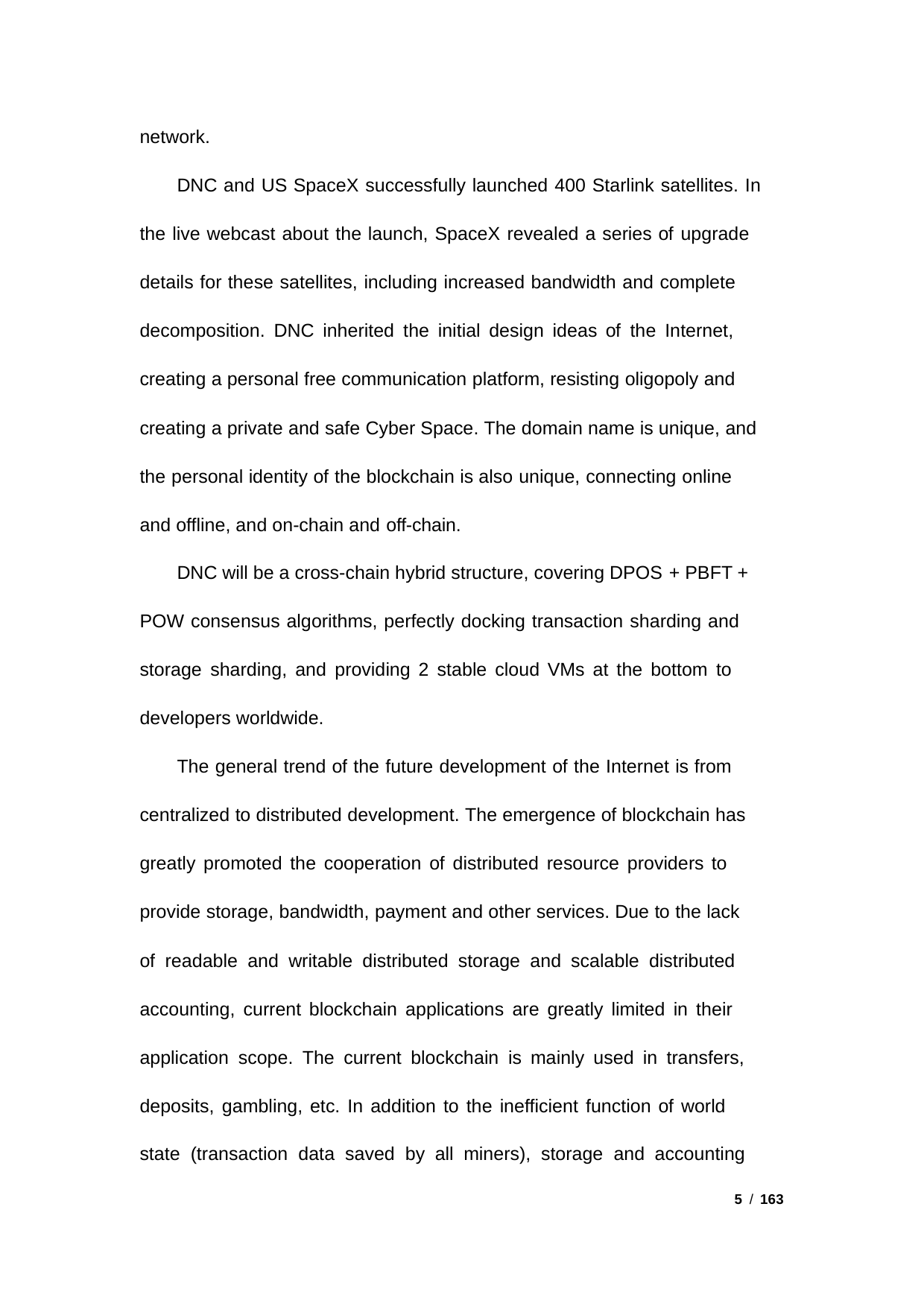

network.
DNC and US SpaceX successfully launched 400 Starlink satellites. In
the live webcast about the launch, SpaceX revealed a series of upgrade
details for these satellites, including increased bandwidth and complete
decomposition. DNC inherited the initial design ideas of the Internet,
creating a personal free communication platform, resisting oligopoly and
creating a private and safe Cyber Space. The domain name is unique, and
the personal identity of the blockchain is also unique, connecting online
and offline, and on-chain and off-chain.
DNC will be a cross-chain hybrid structure, covering DPOS + PBFT +
POW consensus algorithms, perfectly docking transaction sharding and
storage sharding, and providing 2 stable cloud VMs at the bottom to
developers worldwide.
The general trend of the future development of the Internet is from
centralized to distributed development. The emergence of blockchain has
greatly promoted the cooperation of distributed resource providers to
provide storage, bandwidth, payment and other services. Due to the lack
of readable and writable distributed storage and scalable distributed
accounting, current blockchain applications are greatly limited in their
application scope. The current blockchain is mainly used in transfers,
deposits, gambling, etc. In addition to the inefficient function of world
state (transaction data saved by all miners), storage and accounting
5 / 163